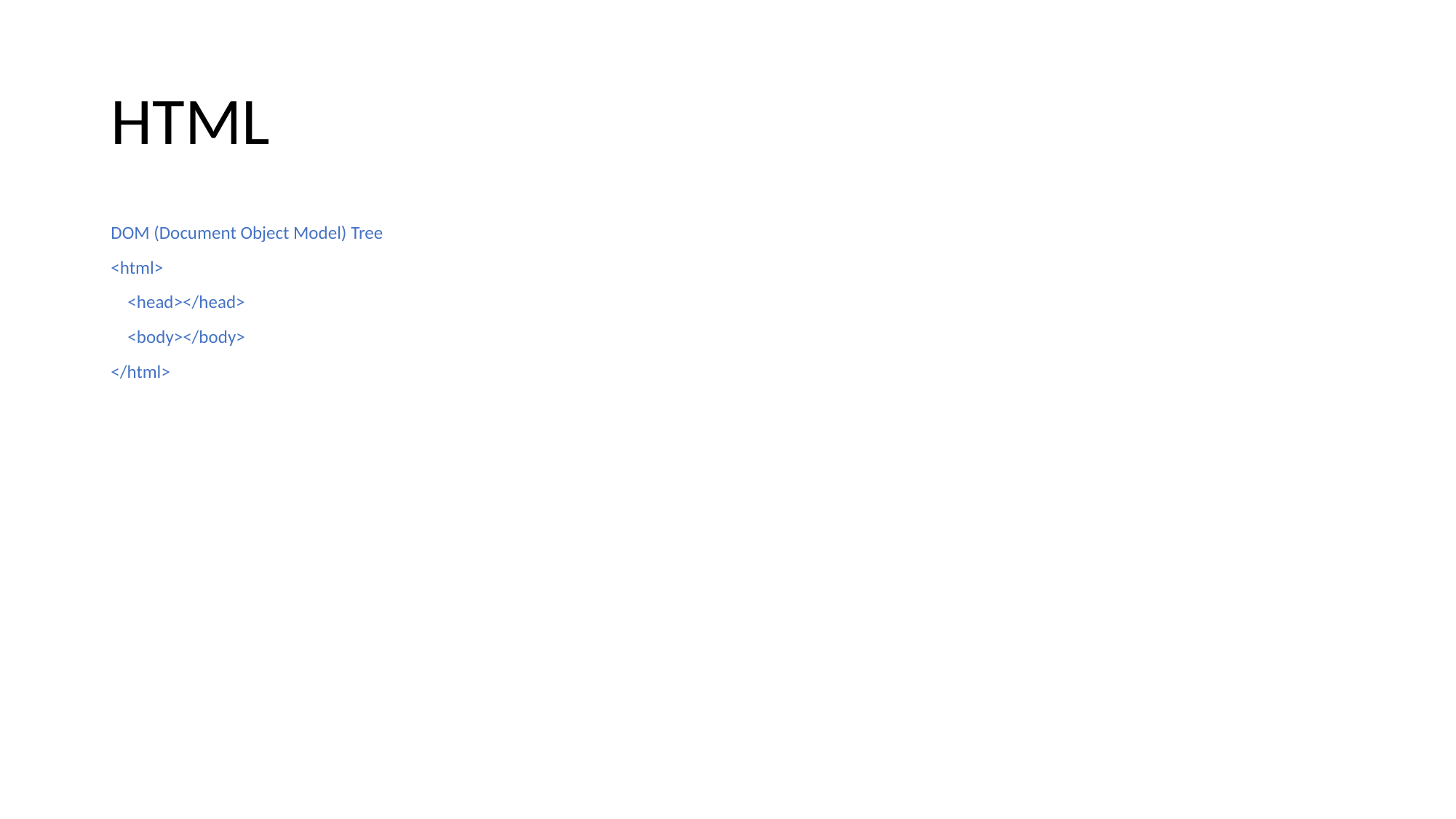

# HTML
DOM (Document Object Model) Tree
<html>
    <head></head>
    <body></body>
</html>